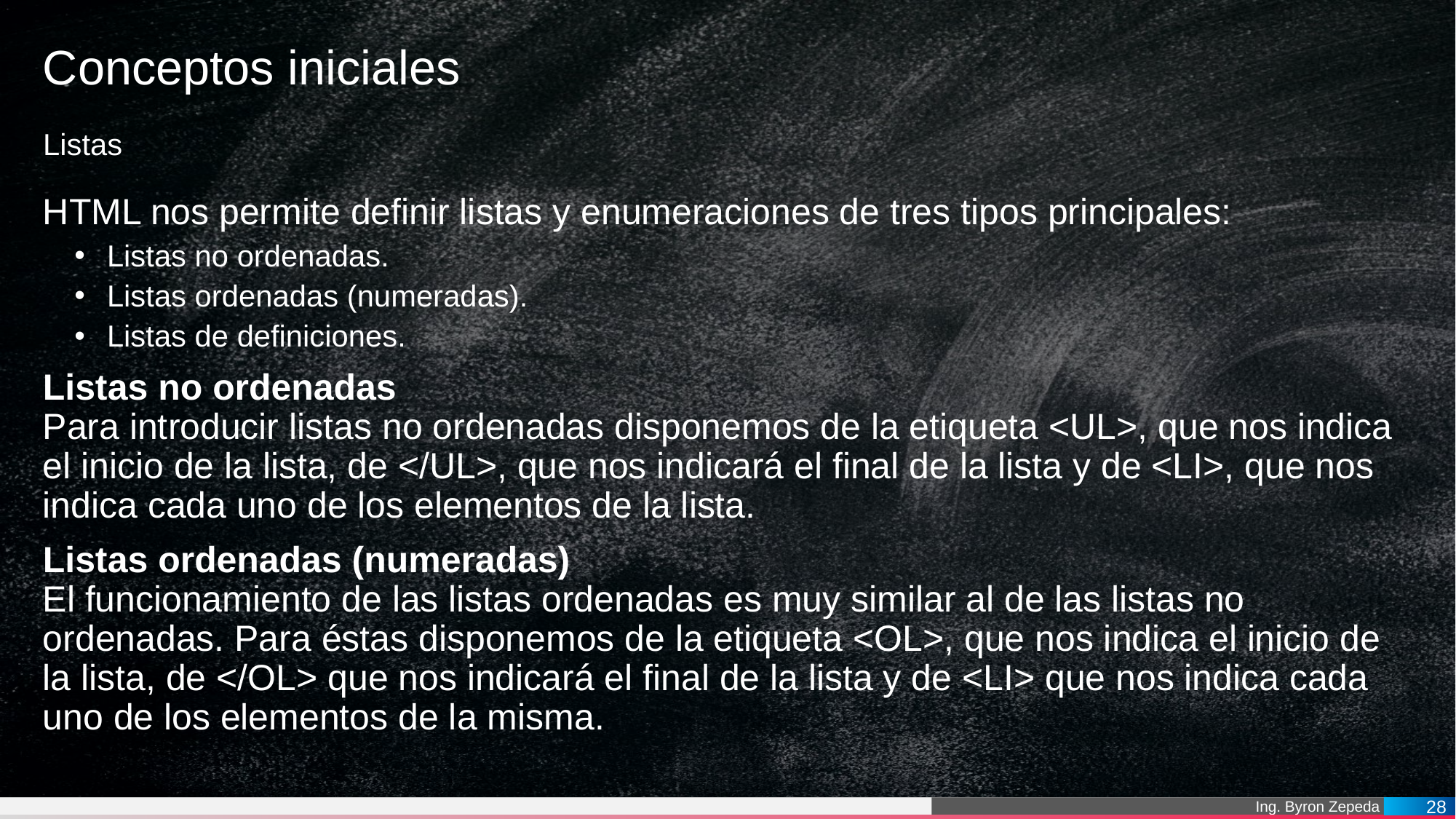

# Conceptos iniciales
Listas
HTML nos permite definir listas y enumeraciones de tres tipos principales:
Listas no ordenadas.
Listas ordenadas (numeradas).
Listas de definiciones.
Listas no ordenadas
Para introducir listas no ordenadas disponemos de la etiqueta <UL>, que nos indica el inicio de la lista, de </UL>, que nos indicará el final de la lista y de <LI>, que nos indica cada uno de los elementos de la lista.
Listas ordenadas (numeradas)
El funcionamiento de las listas ordenadas es muy similar al de las listas no ordenadas. Para éstas disponemos de la etiqueta <OL>, que nos indica el inicio de la lista, de </OL> que nos indicará el final de la lista y de <LI> que nos indica cada uno de los elementos de la misma.

28